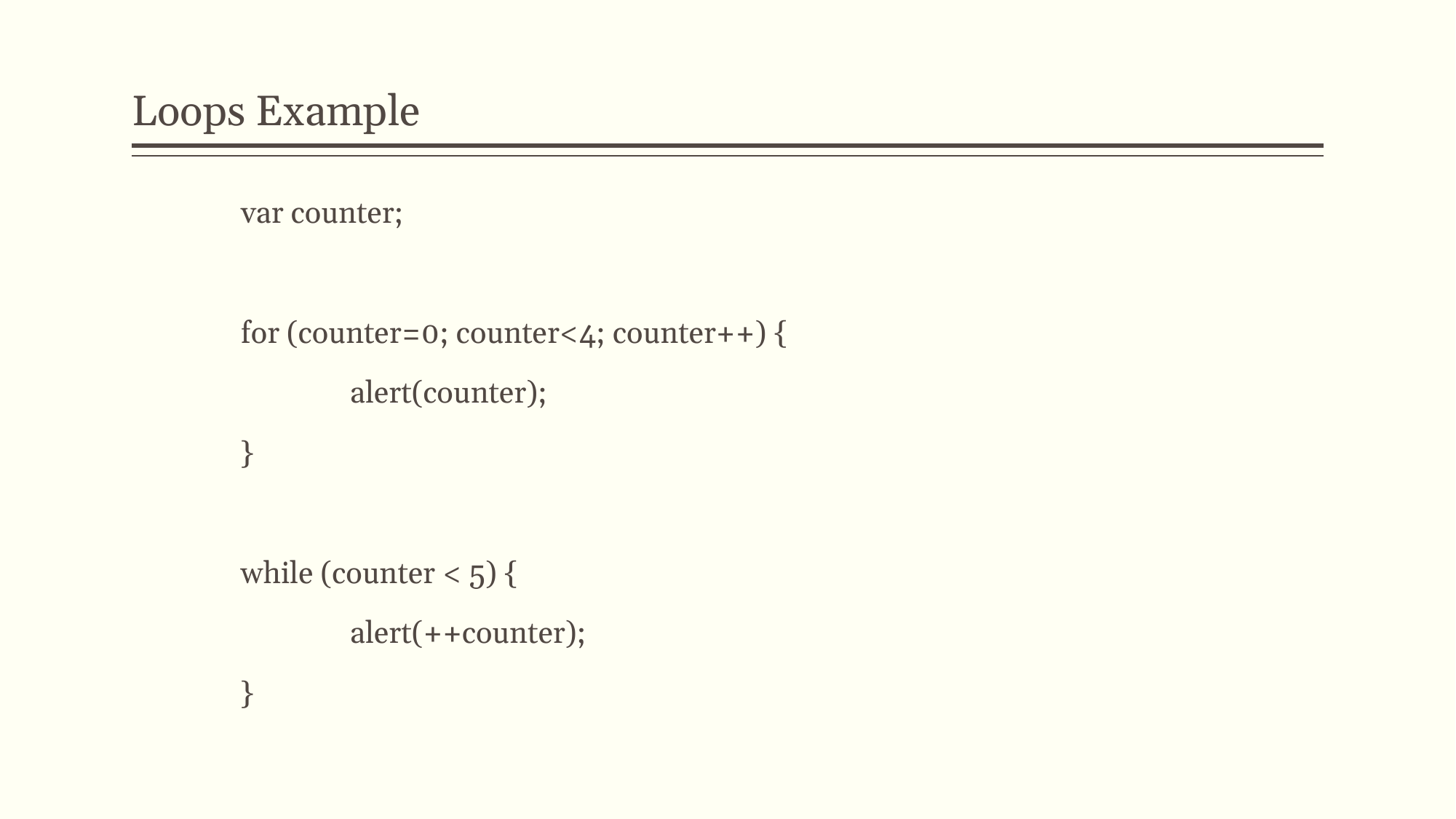

# Loops Example
	var counter;

	for (counter=0; counter<4; counter++) {
		alert(counter);
	}

	while (counter < 5) {
		alert(++counter);
	}